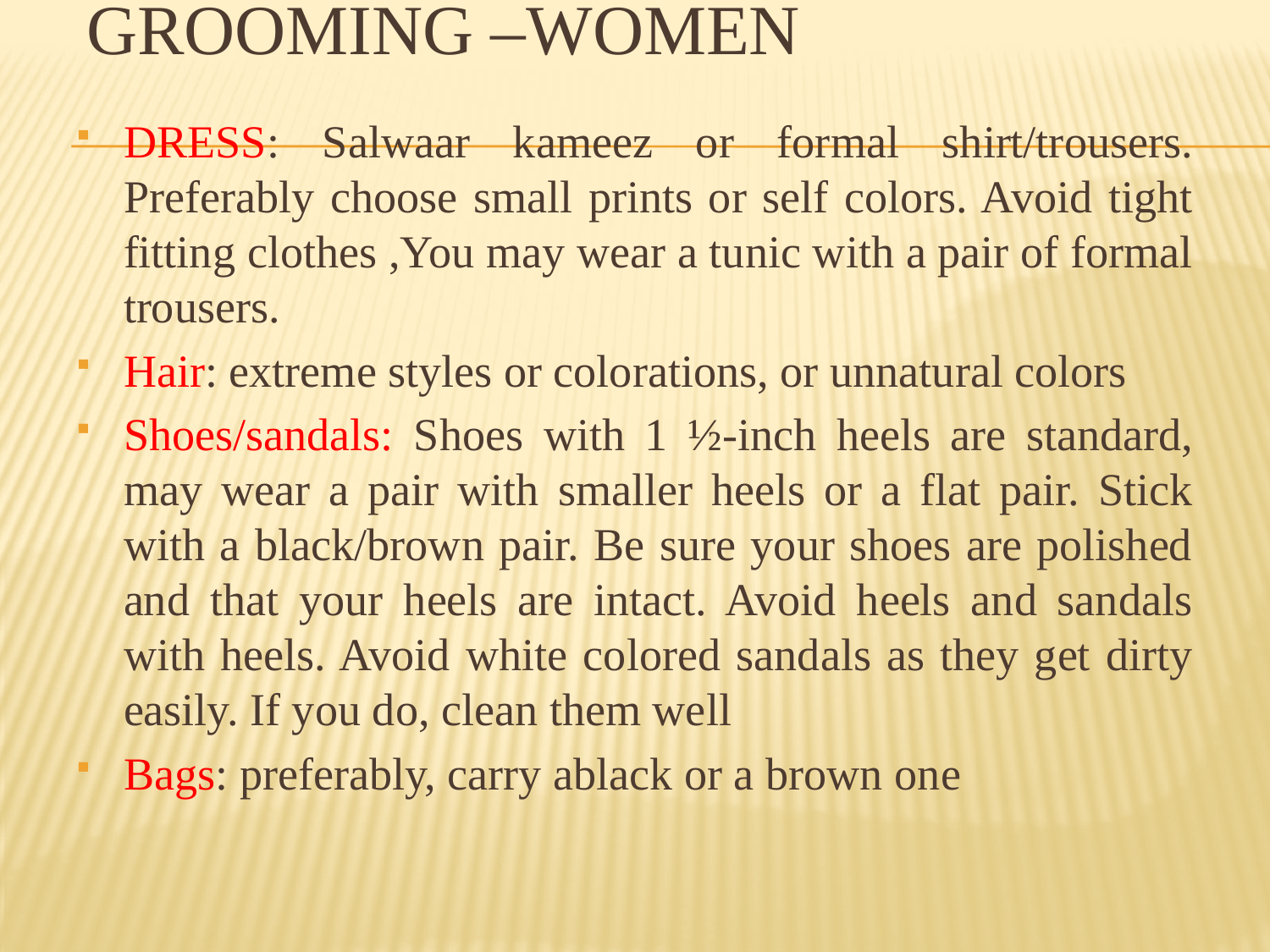

# Grooming –women
DRESS: Salwaar kameez or formal shirt/trousers. Preferably choose small prints or self colors. Avoid tight fitting clothes ,You may wear a tunic with a pair of formal trousers.
Hair: extreme styles or colorations, or unnatural colors
Shoes/sandals: Shoes with 1 ½-inch heels are standard, may wear a pair with smaller heels or a flat pair. Stick with a black/brown pair. Be sure your shoes are polished and that your heels are intact. Avoid heels and sandals with heels. Avoid white colored sandals as they get dirty easily. If you do, clean them well
Bags: preferably, carry ablack or a brown one